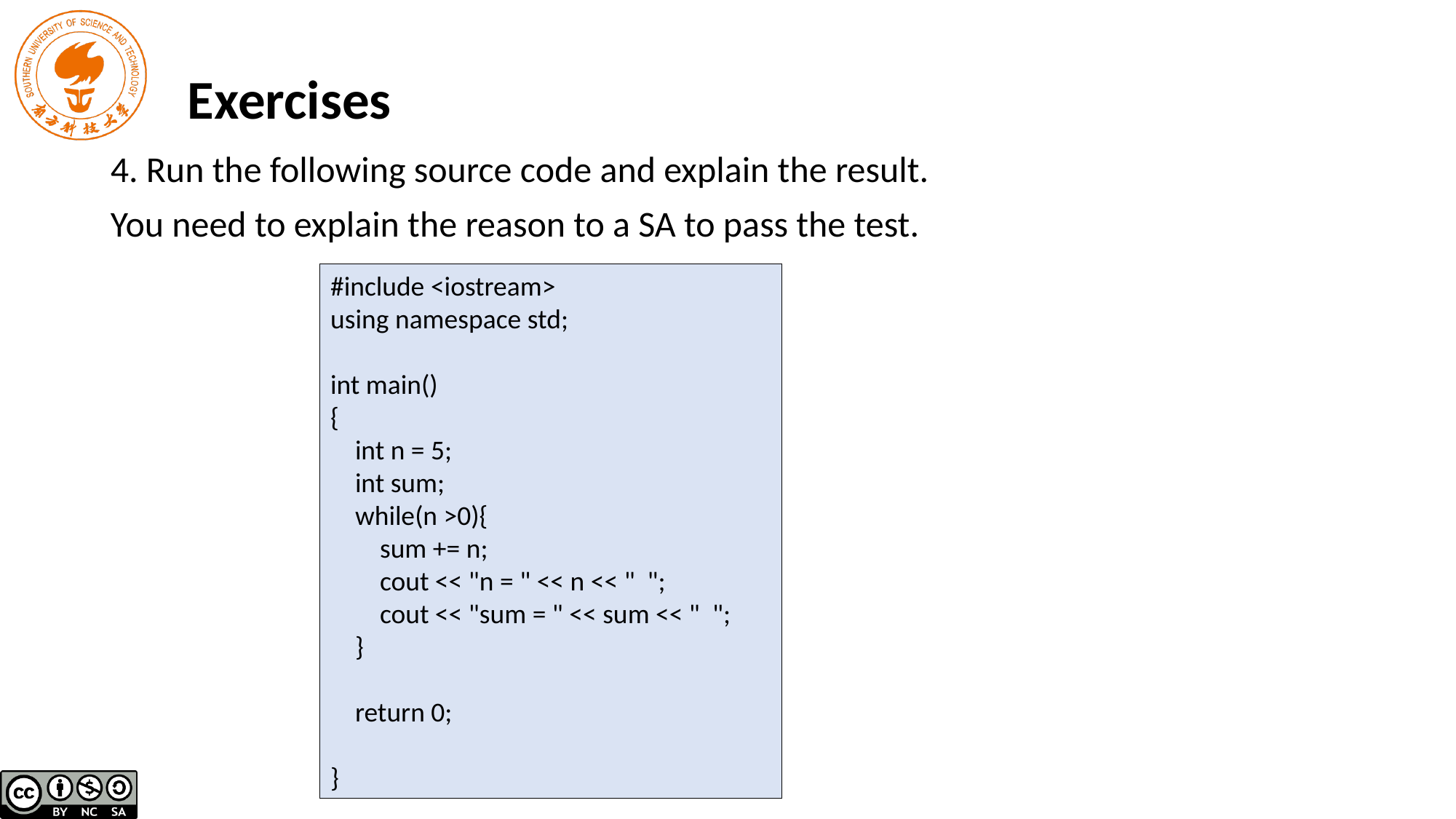

Exercises
4. Run the following source code and explain the result.
You need to explain the reason to a SA to pass the test.
#include <iostream>
using namespace std;

int main()
{
    int n = 5;
    int sum;
    while(n >0){
        sum += n;
        cout << "n = " << n << "  ";
        cout << "sum = " << sum << "  ";
    }

    return 0;

}